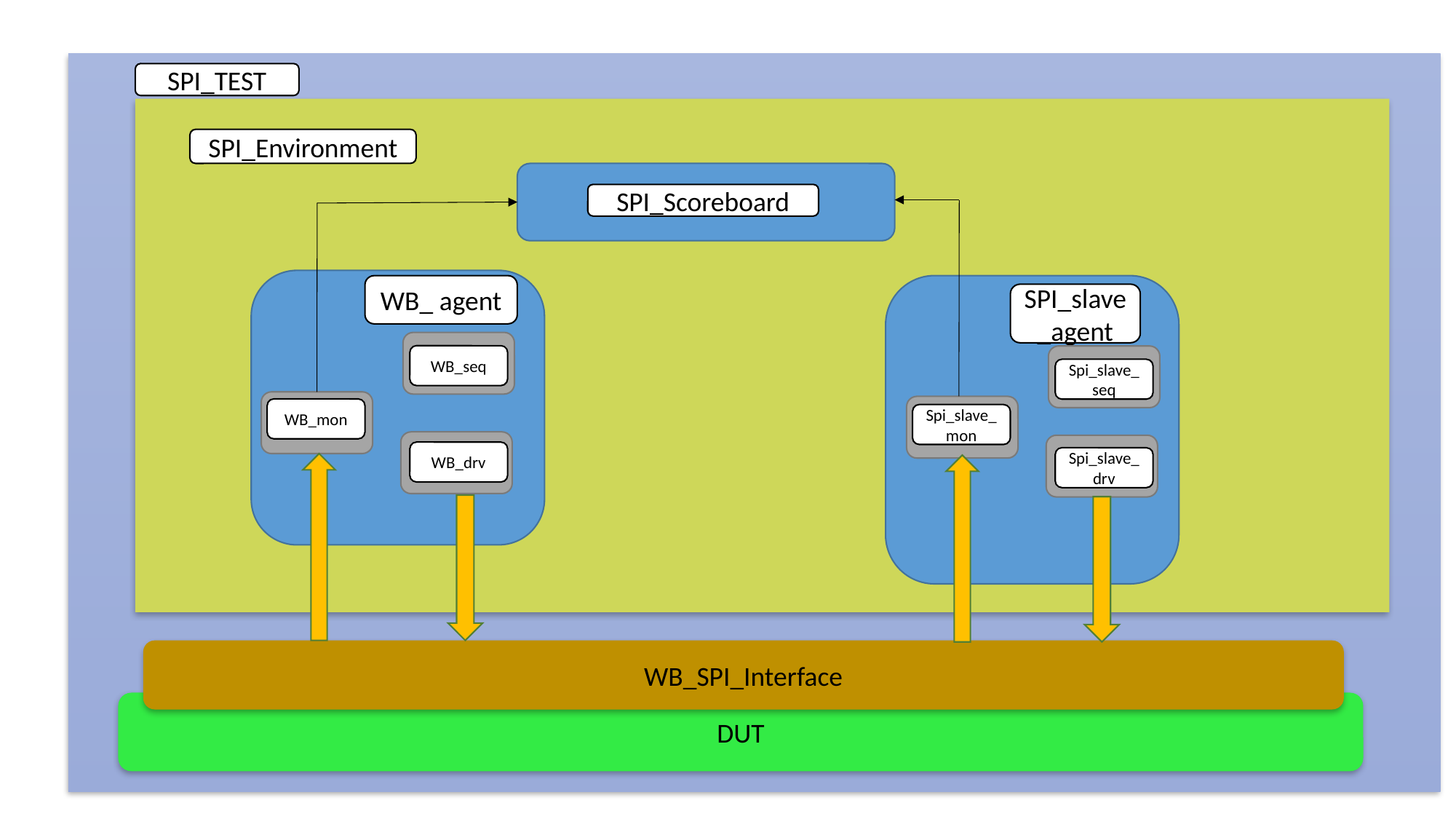

SPI_TEST

SPI_Environment

SPI_Scoreboard

WB_ agent
SPI_slave_agent

WB_seq

Spi_slave_seq

WB_mon
Spi_slave_mon

WB_drv
Spi_slave_drv

WB_SPI_Interface
DUT